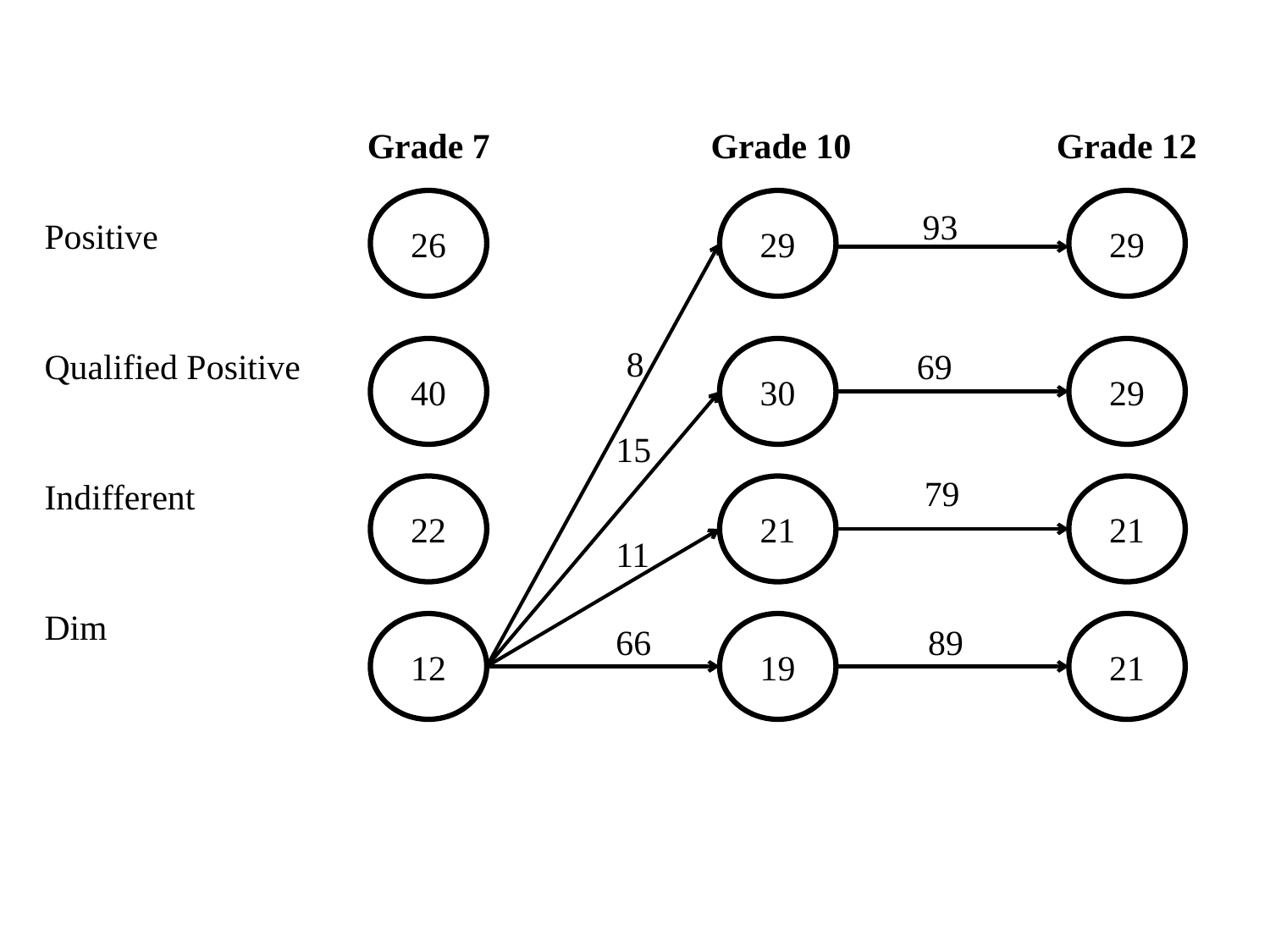

|  | Grade 7 |  | Grade 10 |  | Grade 12 |
| --- | --- | --- | --- | --- | --- |
| Positive |  |  |  |  |  |
| Qualified Positive |  |  |  |  |  |
| Indifferent |  |  |  |  |  |
| Dim |  |  |  |  |  |
26
29
29
93
8
40
30
69
29
15
79
22
21
21
11
12
66
19
89
21